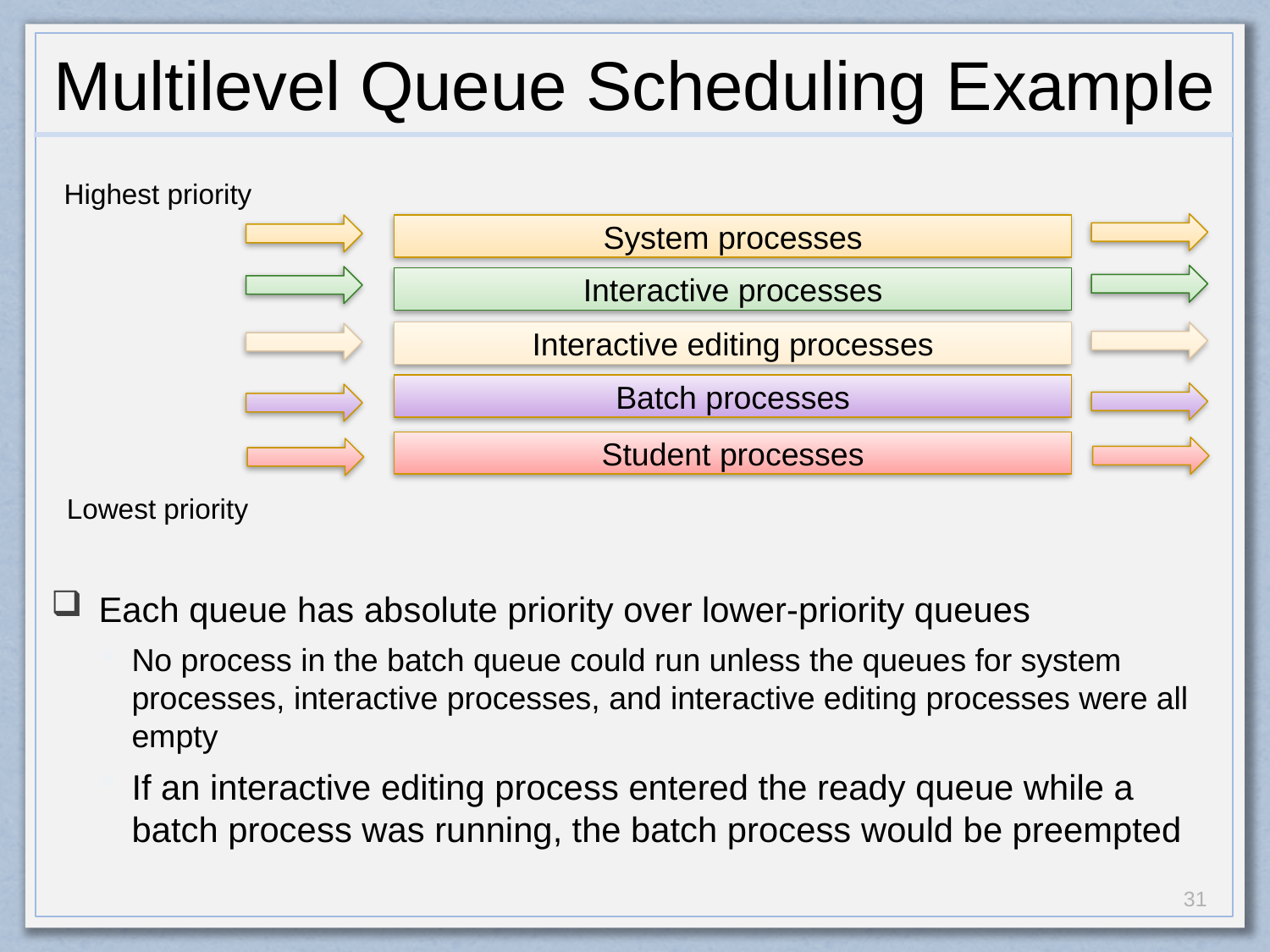

# Multilevel Queue Scheduling Example
Highest priority

System processes

Interactive processes
Interactive editing processes

Batch processes

Student processes

Lowest priority
Each queue has absolute priority over lower-priority queues
No process in the batch queue could run unless the queues for system processes, interactive processes, and interactive editing processes were all empty
If an interactive editing process entered the ready queue while a batch process was running, the batch process would be preempted
31